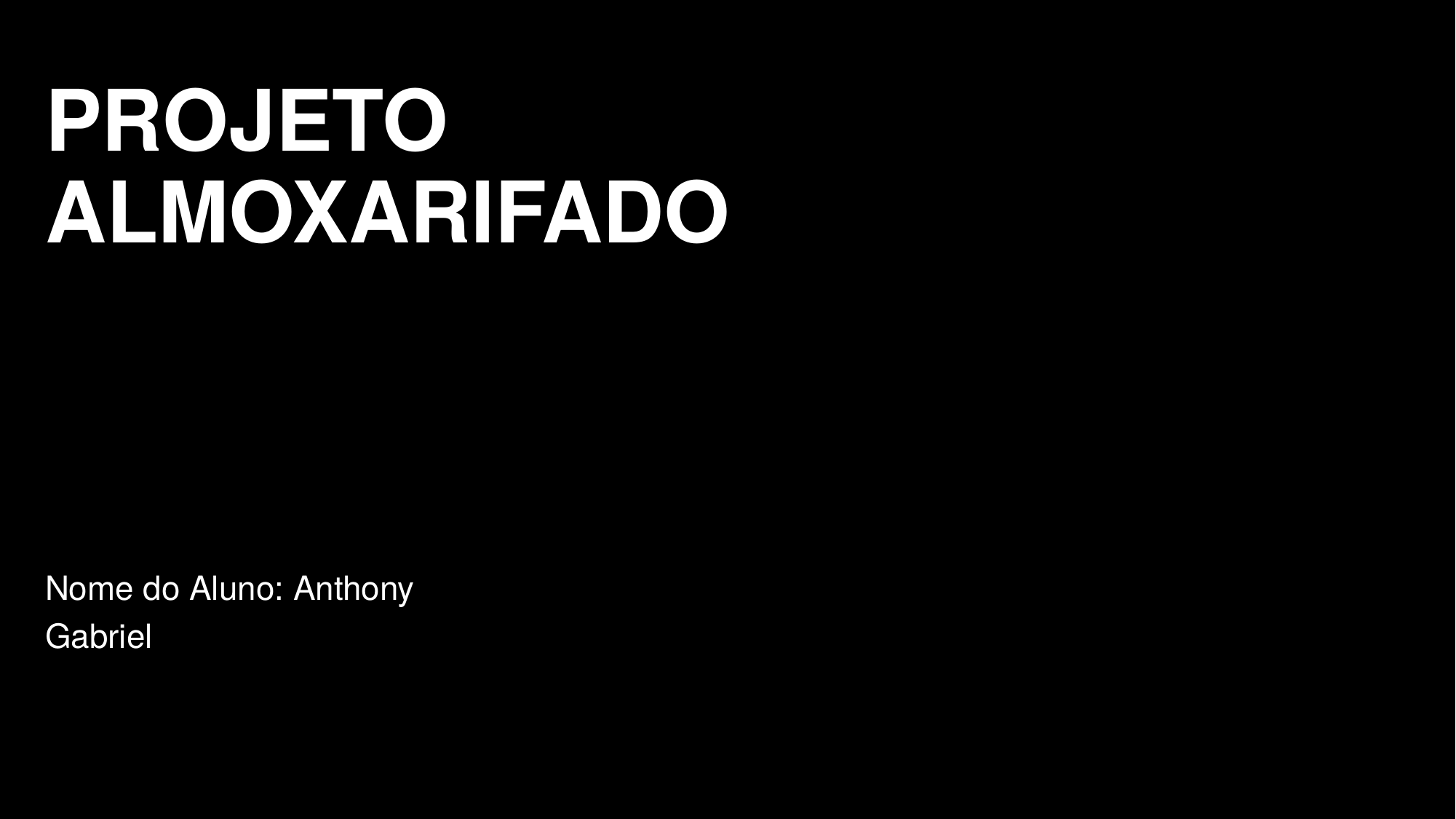

# PROJETO ALMOXARIFADO
Nome do Aluno: Anthony Gabriel